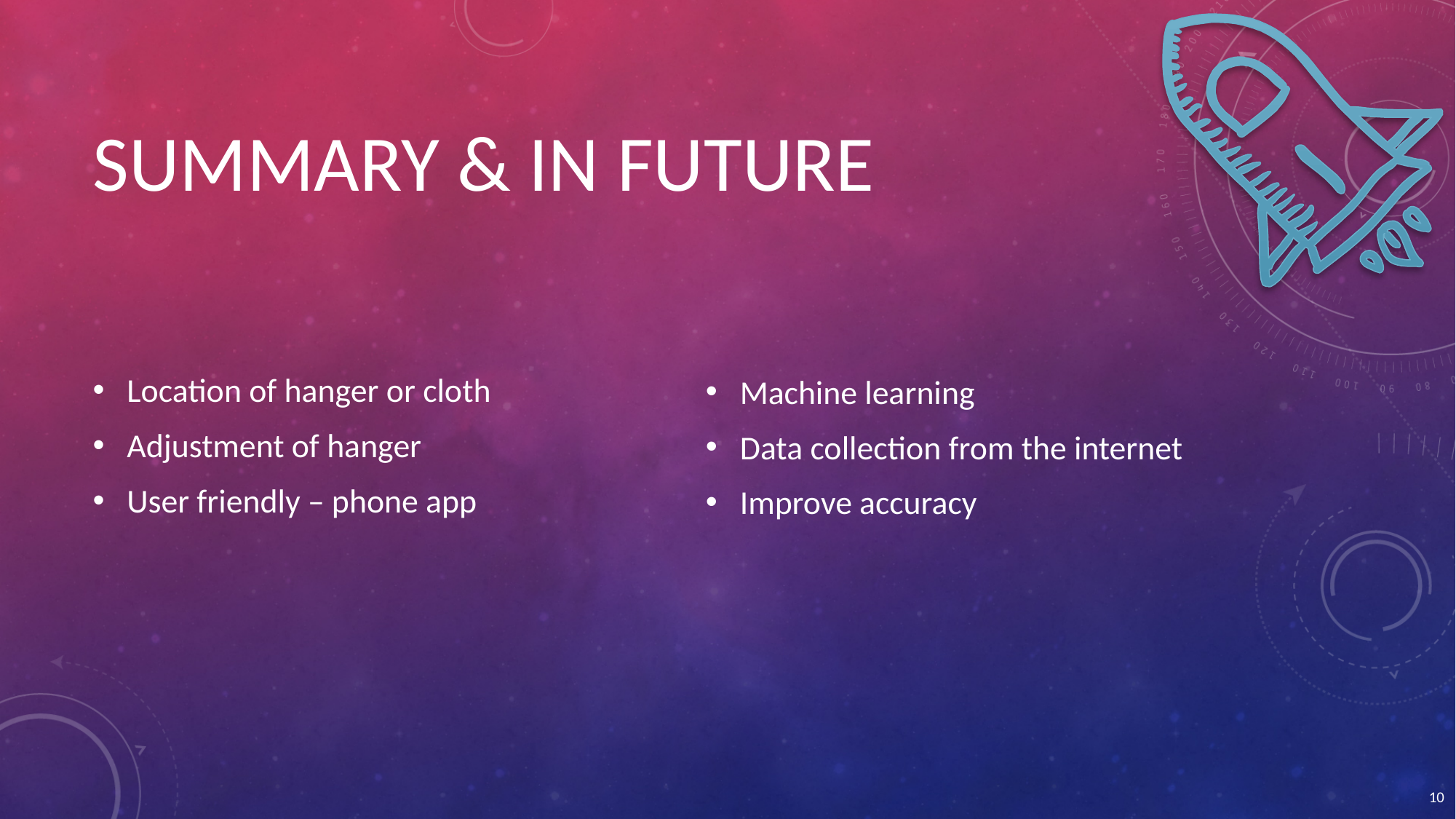

# SUMMARY & IN FUTURE
Location of hanger or cloth
Adjustment of hanger
User friendly – phone app
Machine learning
Data collection from the internet
Improve accuracy

10